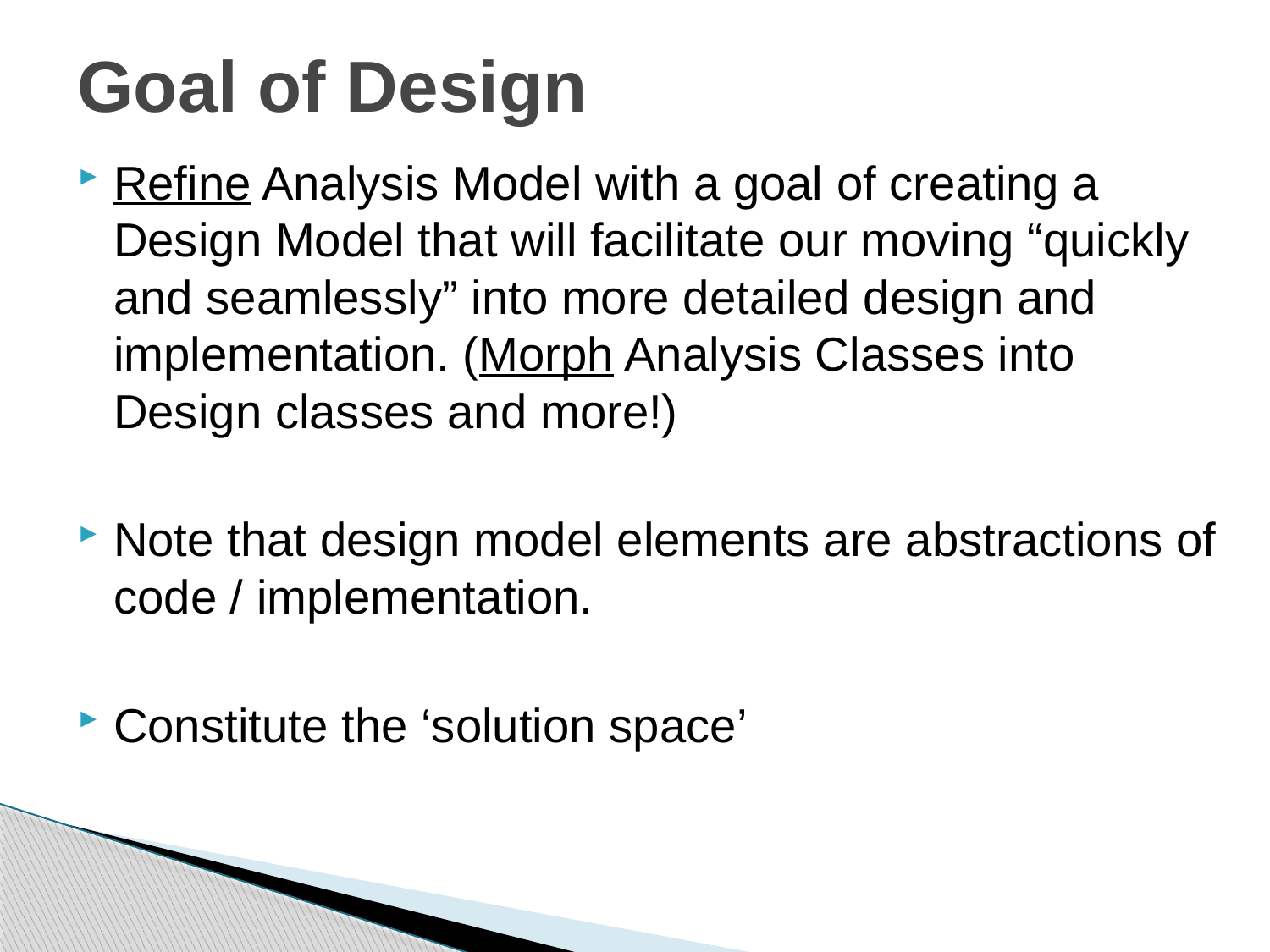

# Goal of Design
Refine Analysis Model with a goal of creating a Design Model that will facilitate our moving “quickly and seamlessly” into more detailed design and implementation. (Morph Analysis Classes into Design classes and more!)

Note that design model elements are abstractions of code / implementation.

Constitute the ‘solution space’